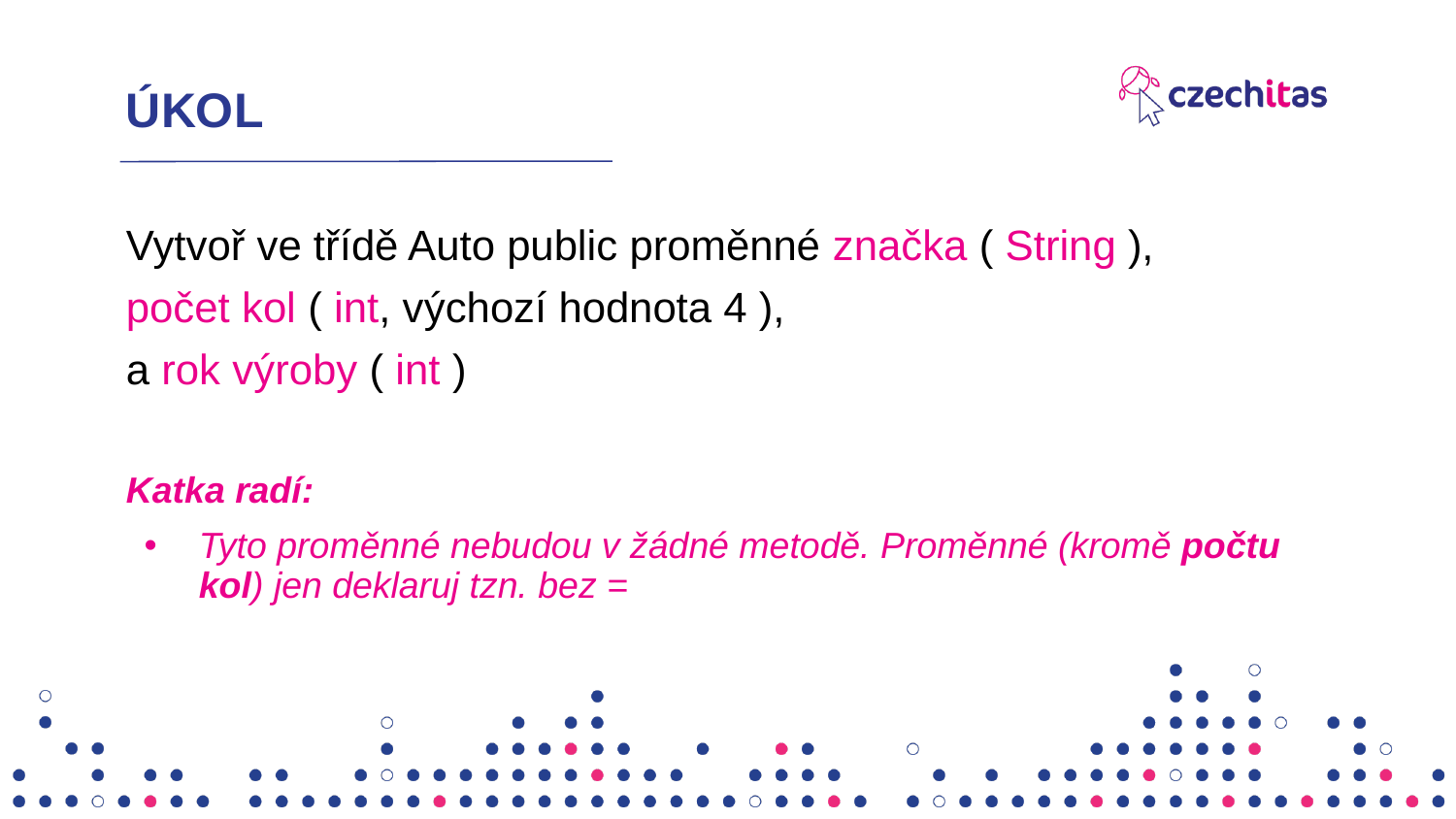

# ÚKOL

Vytvoř ve třídě Auto public proměnné značka ( String ),
počet kol ( int, výchozí hodnota 4 ),
a rok výroby ( int )

Katka radí:
Tyto proměnné nebudou v žádné metodě. Proměnné (kromě počtu kol) jen deklaruj tzn. bez =